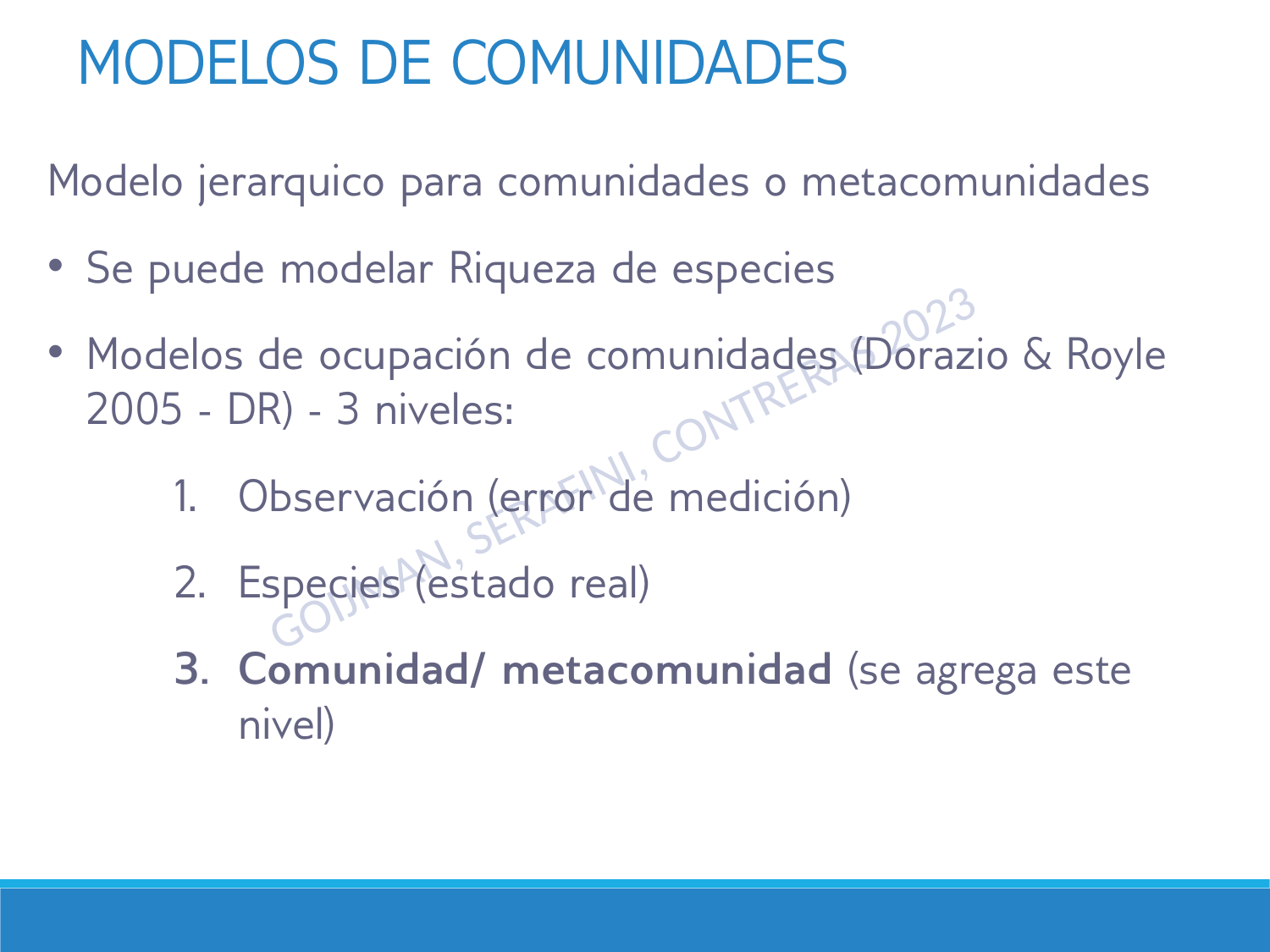

MODELOS DE COMUNIDADES
Modelo jerarquico para comunidades o metacomunidades
Se puede modelar Riqueza de especies
Modelos de ocupación de comunidades (Dorazio & Royle 2005 - DR) - 3 niveles:
Observación (error de medición)
Especies (estado real)
Comunidad/ metacomunidad (se agrega este nivel)